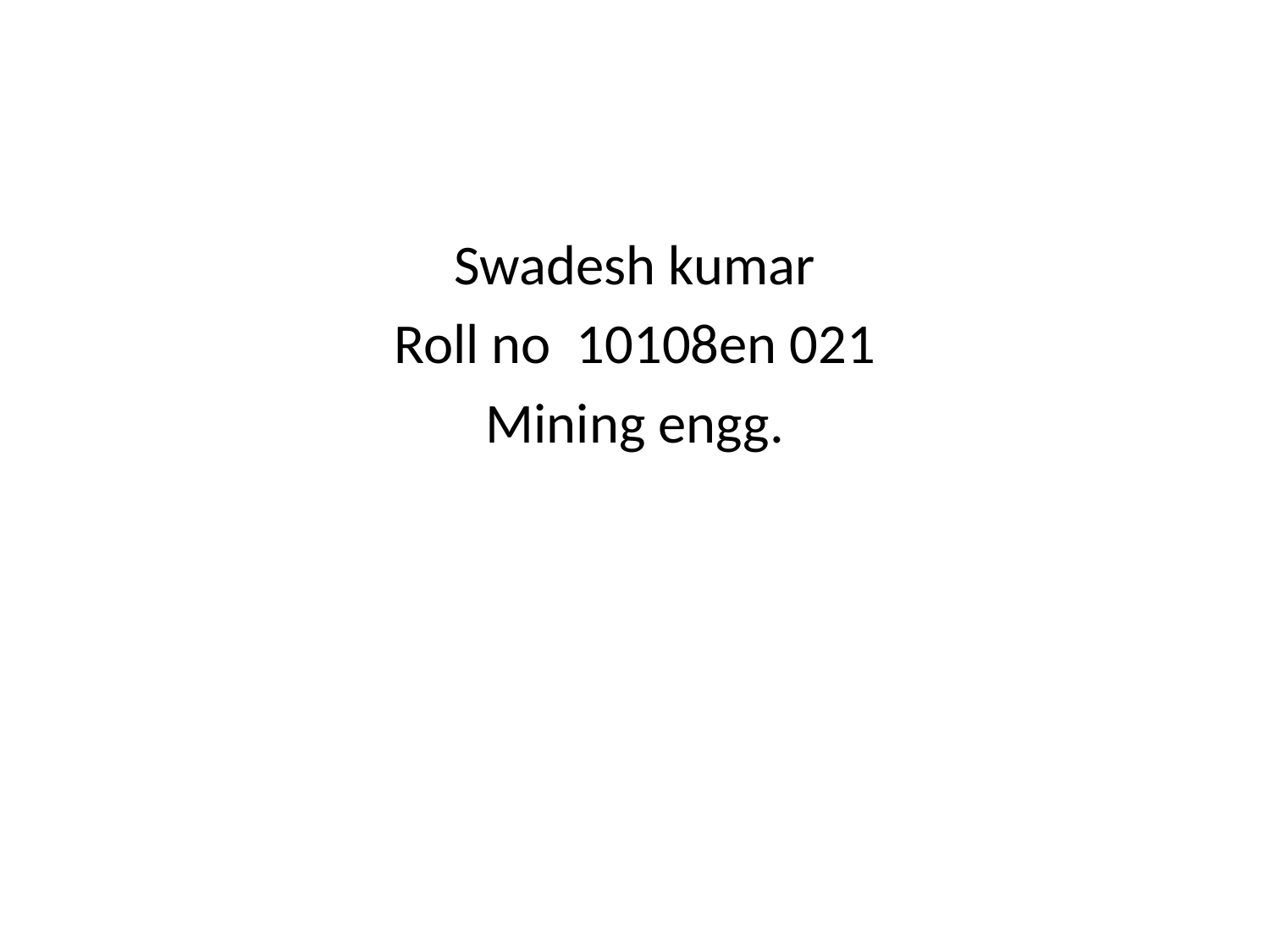

Swadesh kumar
Roll no  10108en 021
Mining engg.